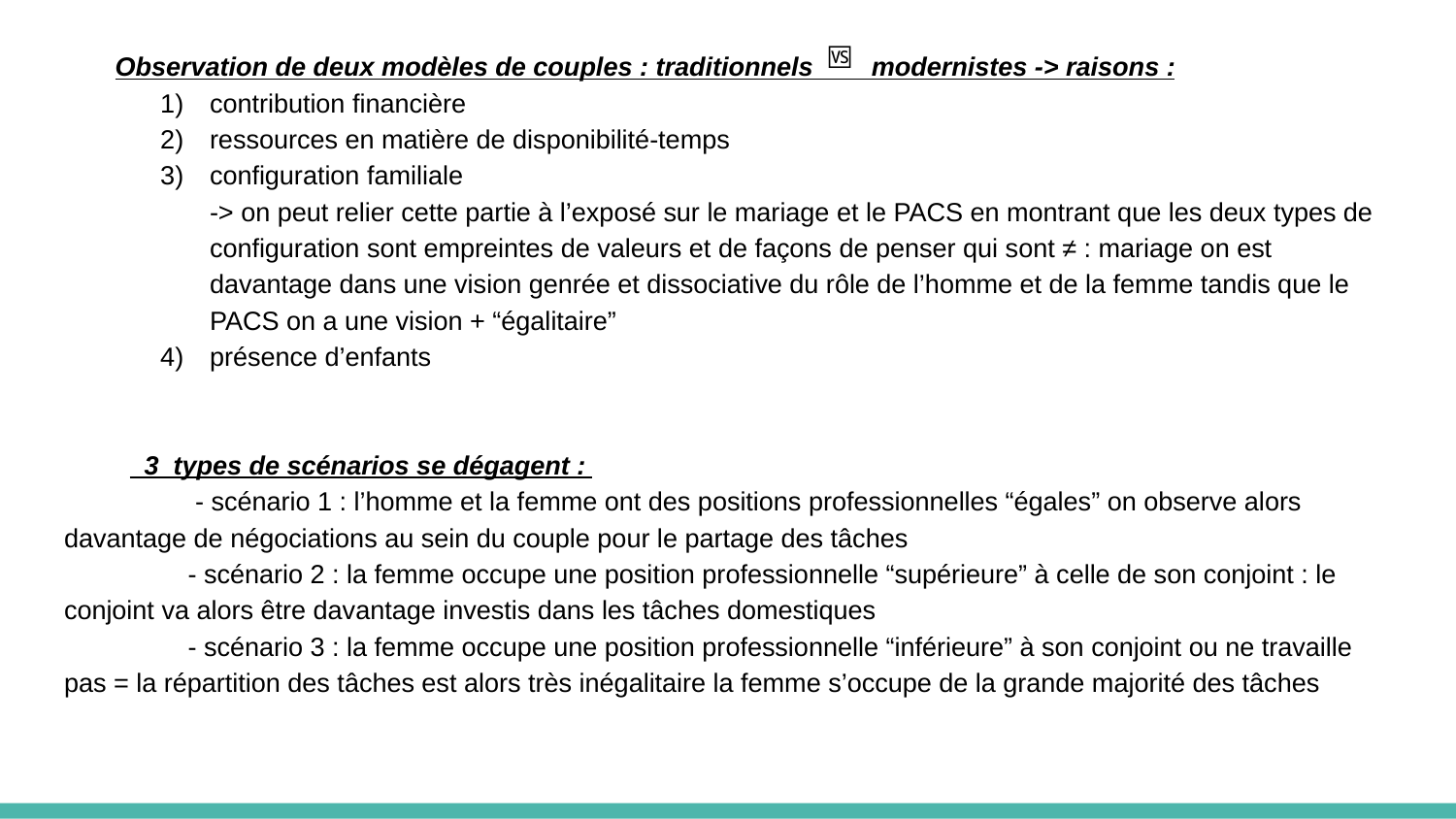

🆚
       Observation de deux modèles de couples : traditionnels        modernistes -> raisons :
contribution financière
ressources en matière de disponibilité-temps
configuration familiale
-> on peut relier cette partie à l’exposé sur le mariage et le PACS en montrant que les deux types de configuration sont empreintes de valeurs et de façons de penser qui sont ≠ : mariage on est davantage dans une vision genrée et dissociative du rôle de l’homme et de la femme tandis que le PACS on a une vision + “égalitaire”
présence d’enfants

           3  types de scénarios se dégagent :
                  - scénario 1 : l’homme et la femme ont des positions professionnelles “égales” on observe alors davantage de négociations au sein du couple pour le partage des tâches
                 - scénario 2 : la femme occupe une position professionnelle “supérieure” à celle de son conjoint : le conjoint va alors être davantage investis dans les tâches domestiques
                 - scénario 3 : la femme occupe une position professionnelle “inférieure” à son conjoint ou ne travaille pas = la répartition des tâches est alors très inégalitaire la femme s’occupe de la grande majorité des tâches